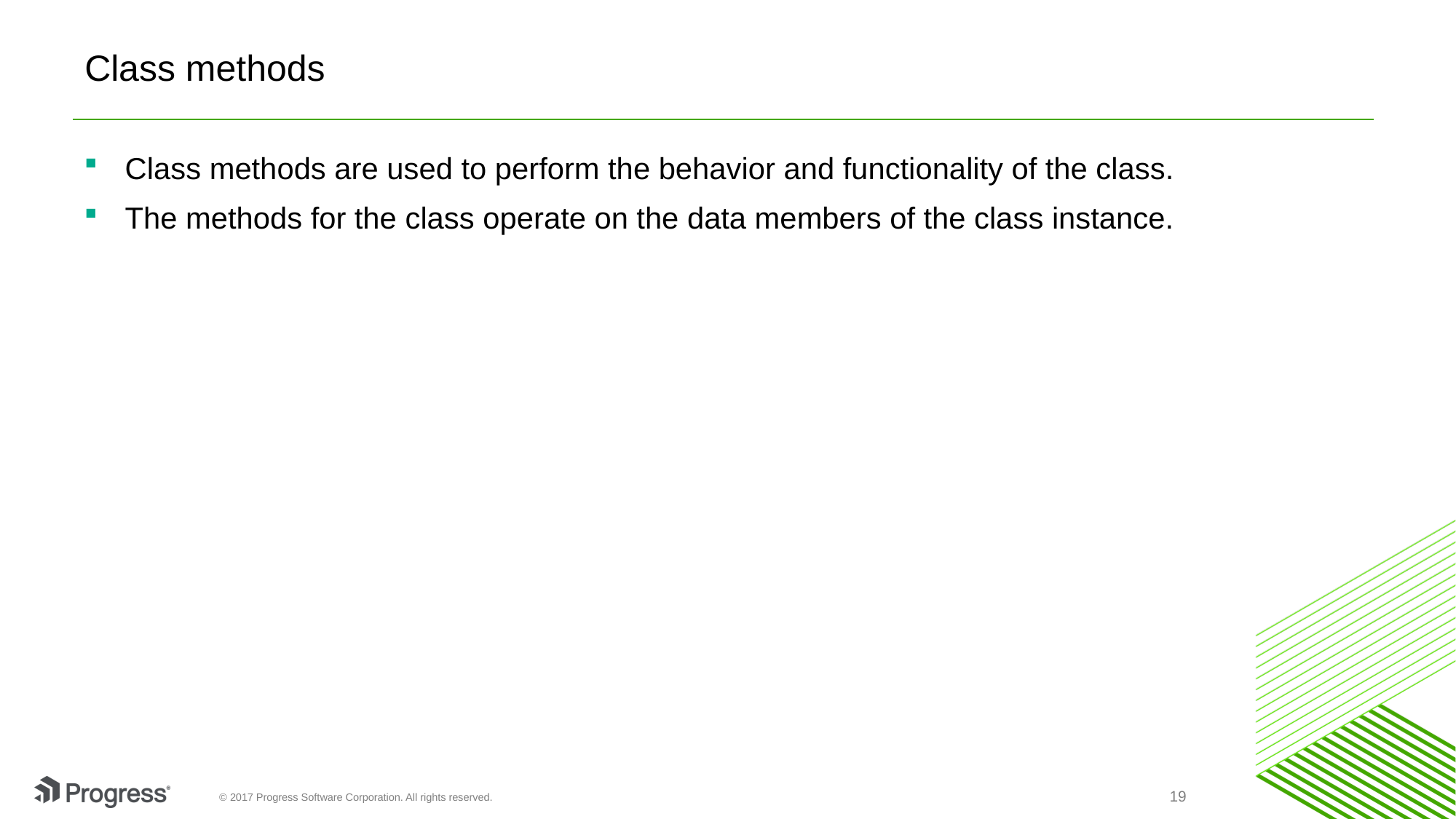

# Class methods
Class methods are used to perform the behavior and functionality of the class.
The methods for the class operate on the data members of the class instance.